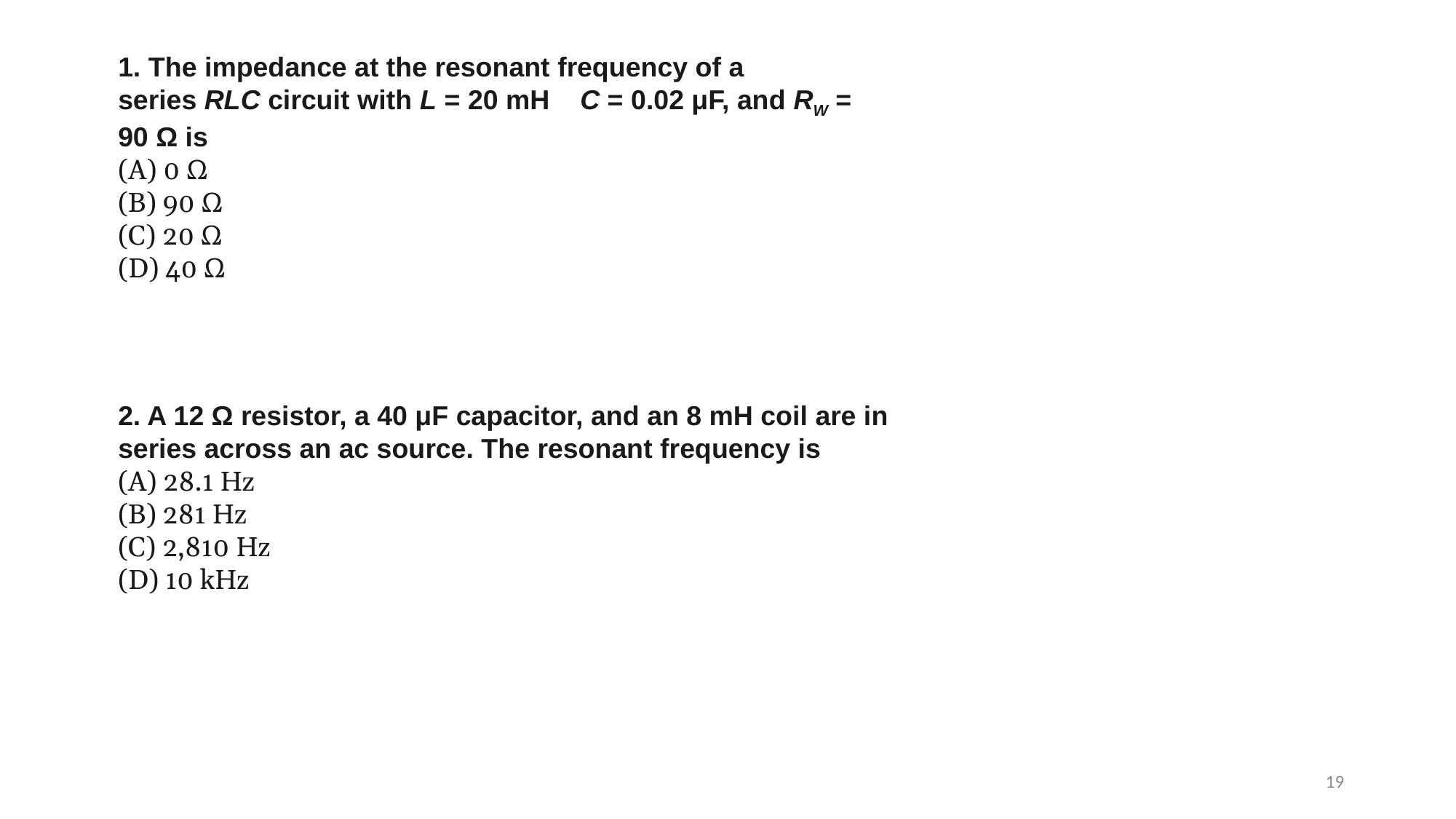

1. The impedance at the resonant frequency of a series RLC circuit with L = 20 mH    C = 0.02 μF, and RW = 90 Ω is
(A) 0 Ω
(B) 90 Ω
(C) 20 Ω
(D) 40 Ω
2. A 12 Ω resistor, a 40 μF capacitor, and an 8 mH coil are in series across an ac source. The resonant frequency is
(A) 28.1 Hz
(B) 281 Hz
(C) 2,810 Hz
(D) 10 kHz
19